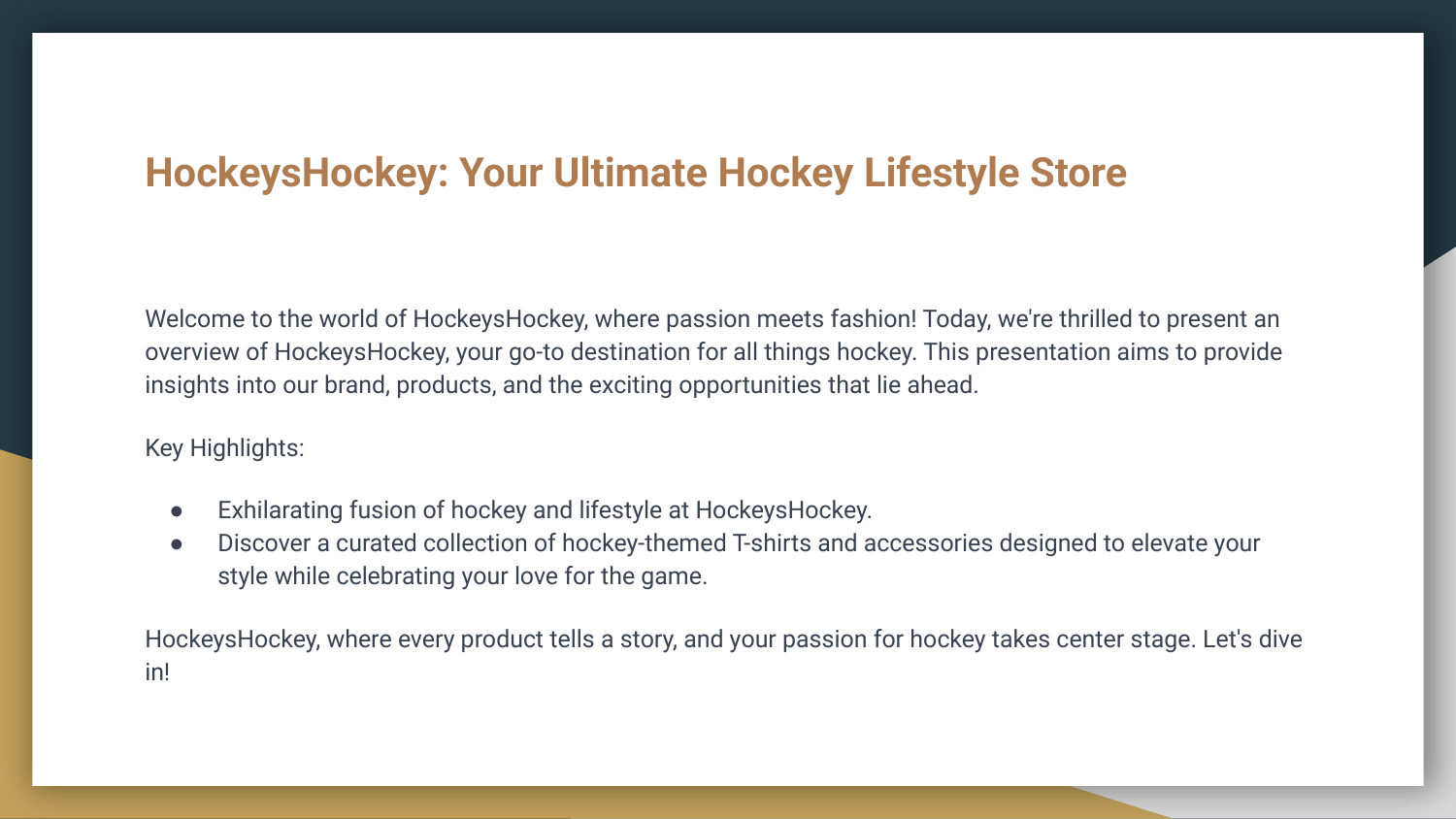

# HockeysHockey: Your Ultimate Hockey Lifestyle Store
Welcome to the world of HockeysHockey, where passion meets fashion! Today, we're thrilled to present an overview of HockeysHockey, your go-to destination for all things hockey. This presentation aims to provide insights into our brand, products, and the exciting opportunities that lie ahead.
Key Highlights:
Exhilarating fusion of hockey and lifestyle at HockeysHockey.
Discover a curated collection of hockey-themed T-shirts and accessories designed to elevate your style while celebrating your love for the game.
HockeysHockey, where every product tells a story, and your passion for hockey takes center stage. Let's dive in!